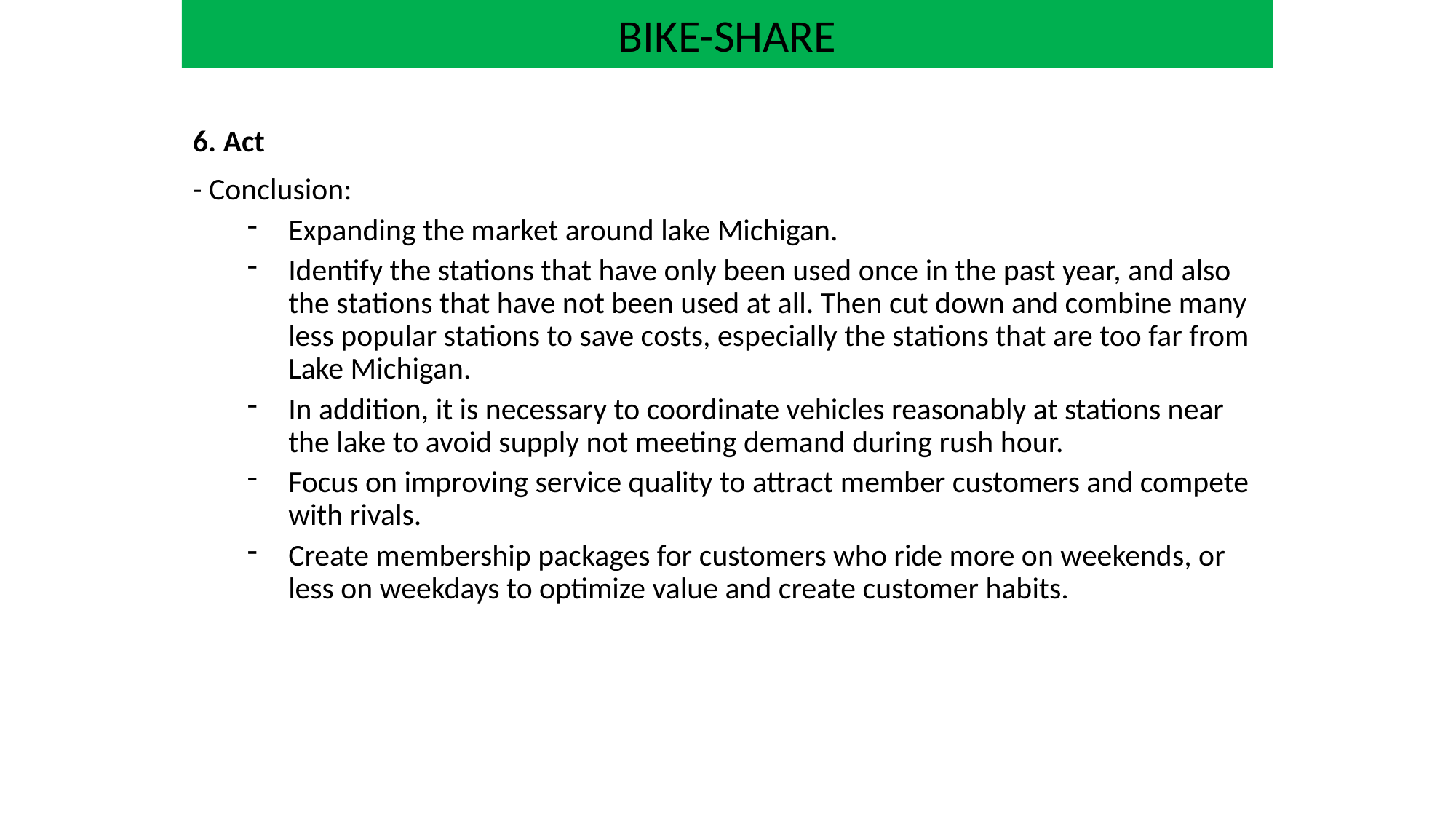

# BIKE-SHARE
6. Act
- Conclusion:
Expanding the market around lake Michigan.
Identify the stations that have only been used once in the past year, and also the stations that have not been used at all. Then cut down and combine many less popular stations to save costs, especially the stations that are too far from Lake Michigan.
In addition, it is necessary to coordinate vehicles reasonably at stations near the lake to avoid supply not meeting demand during rush hour.
Focus on improving service quality to attract member customers and compete with rivals.
Create membership packages for customers who ride more on weekends, or less on weekdays to optimize value and create customer habits.